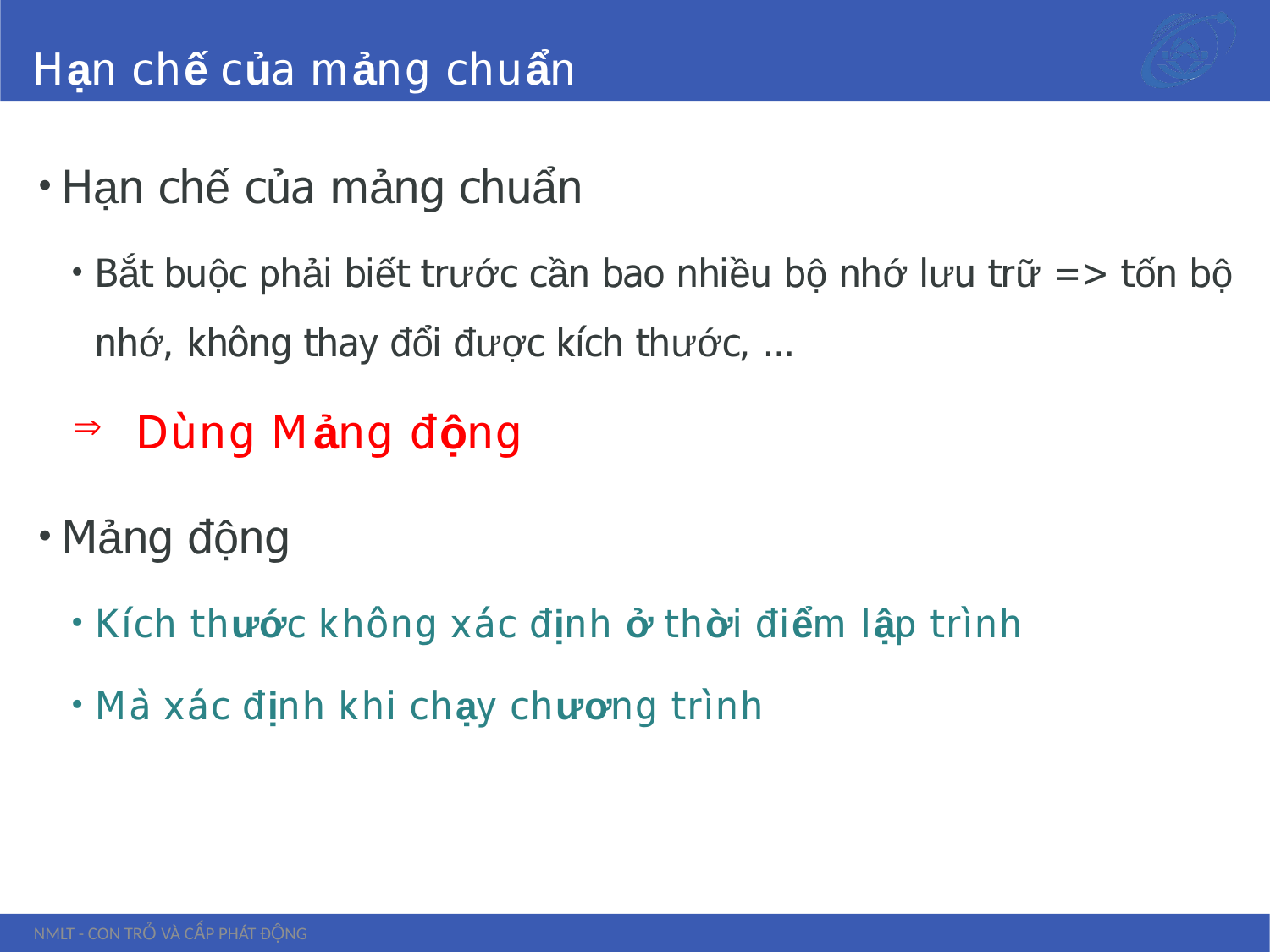

# Hạn chế của mảng chuẩn
Hạn chế của mảng chuẩn
Bắt buộc phải biết trước cần bao nhiều bộ nhớ lưu trữ => tốn bộ nhớ, không thay đổi được kích thước, …
Dùng Mảng động
Mảng động
Kích thước không xác định ở thời điểm lập trình
Mà xác định khi chạy chương trình
NMLT - Con trỏ và cấp phát động
24